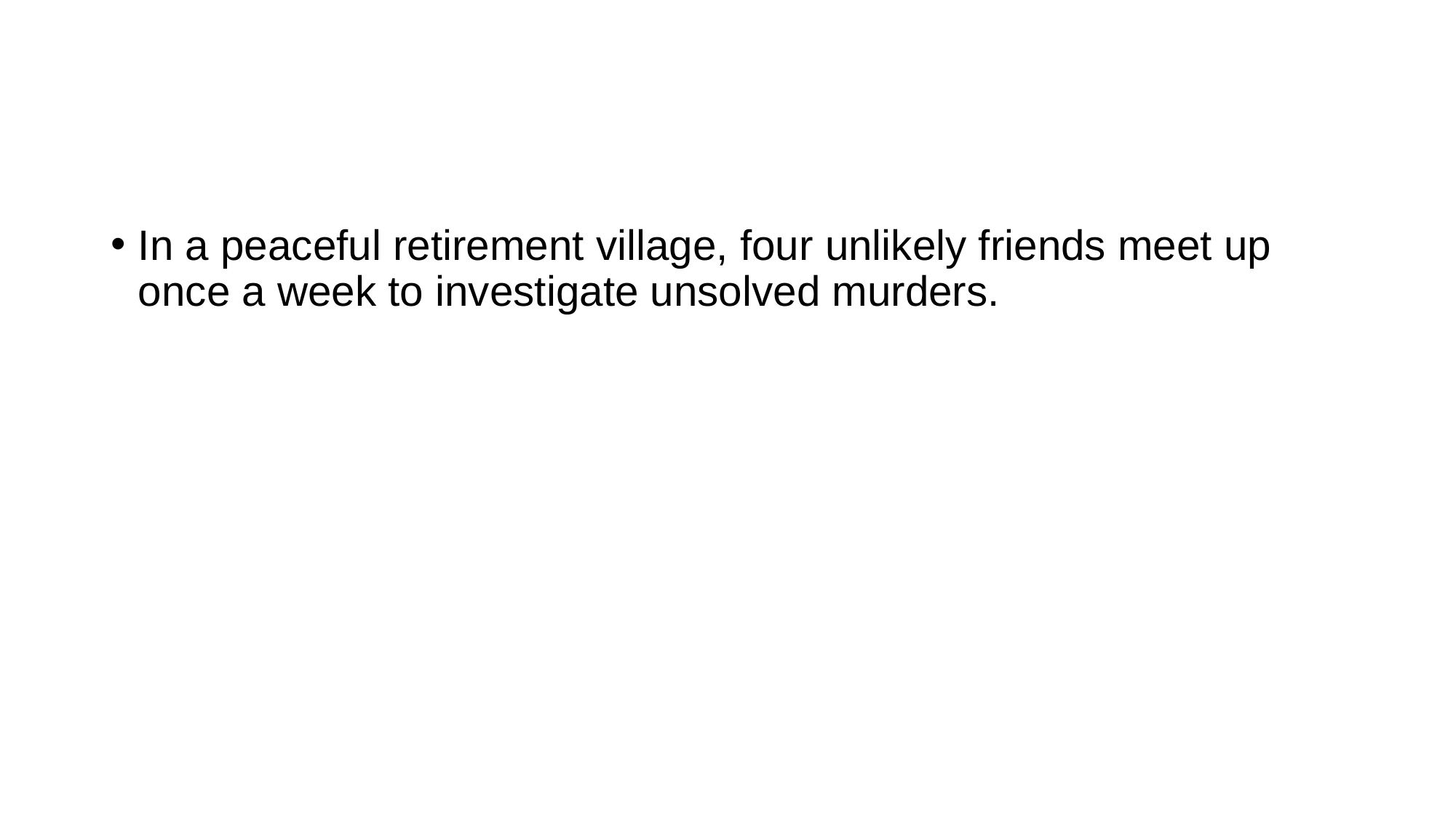

#
In a peaceful retirement village, four unlikely friends meet up once a week to investigate unsolved murders.